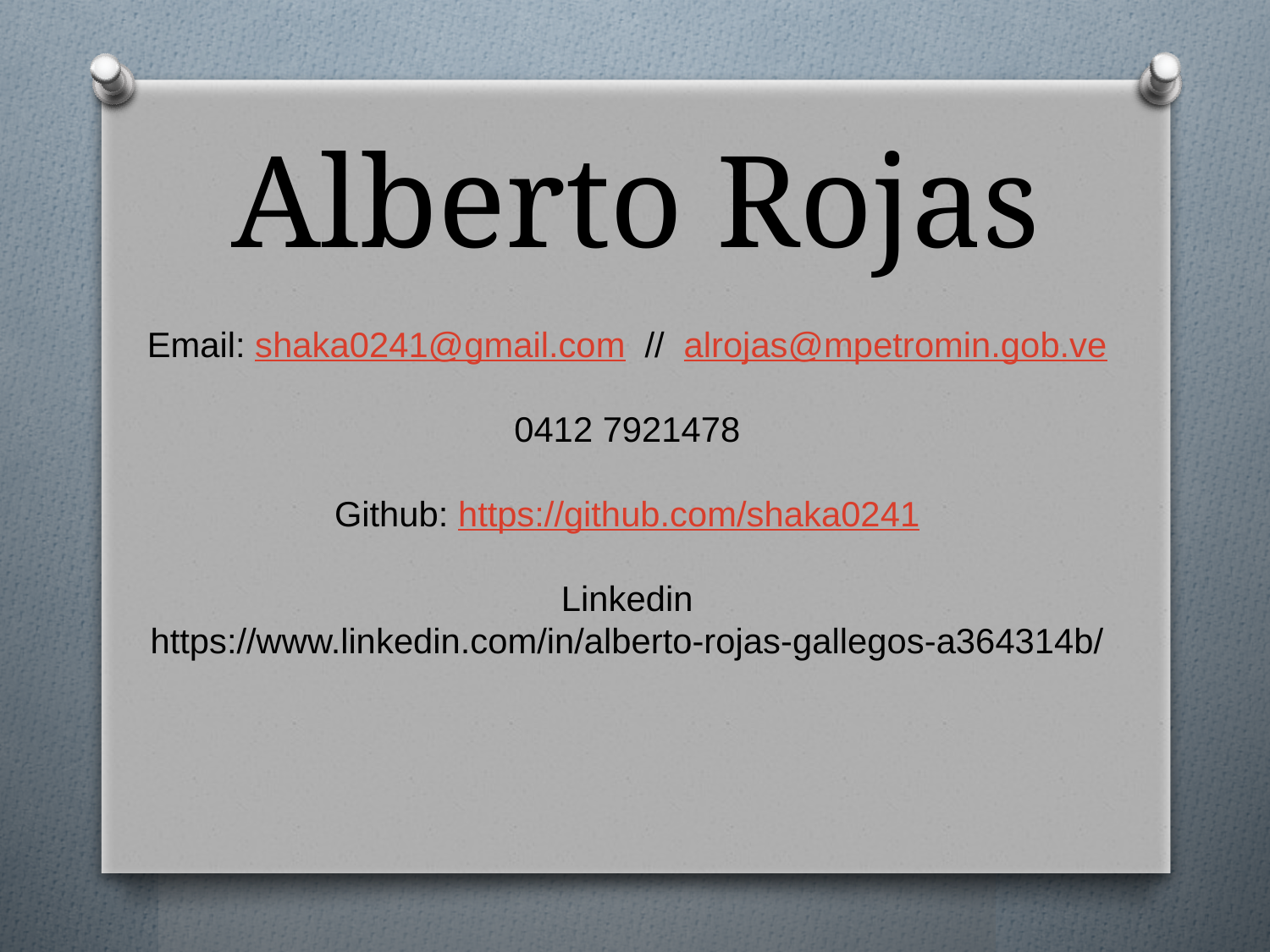

# Alberto Rojas
Email: shaka0241@gmail.com  //  alrojas@mpetromin.gob.ve

0412 7921478

Github: https://github.com/shaka0241

Linkedin
 https://www.linkedin.com/in/alberto-rojas-gallegos-a364314b/